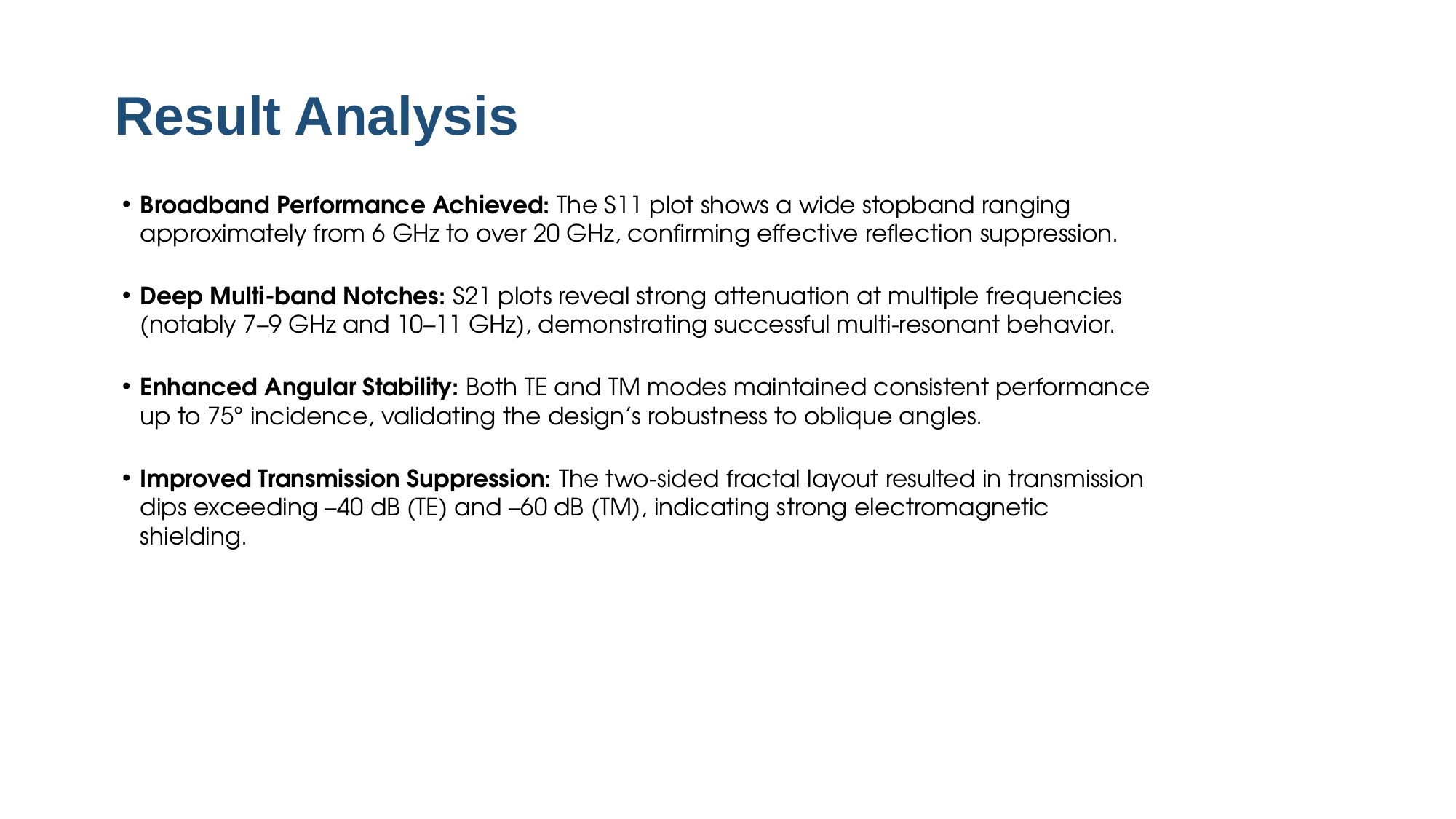

# Result Analysis
Broadband Performance Achieved: The S11 plot shows a wide stopband ranging approximately from 6 GHz to over 20 GHz, confirming effective reflection suppression.

Deep Multi-band Notches: S21 plots reveal strong attenuation at multiple frequencies (notably 7–9 GHz and 10–11 GHz), demonstrating successful multi-resonant behavior.

Enhanced Angular Stability: Both TE and TM modes maintained consistent performance up to 75° incidence, validating the design’s robustness to oblique angles.

Improved Transmission Suppression: The two-sided fractal layout resulted in transmission dips exceeding –40 dB (TE) and –60 dB (TM), indicating strong electromagnetic shielding.